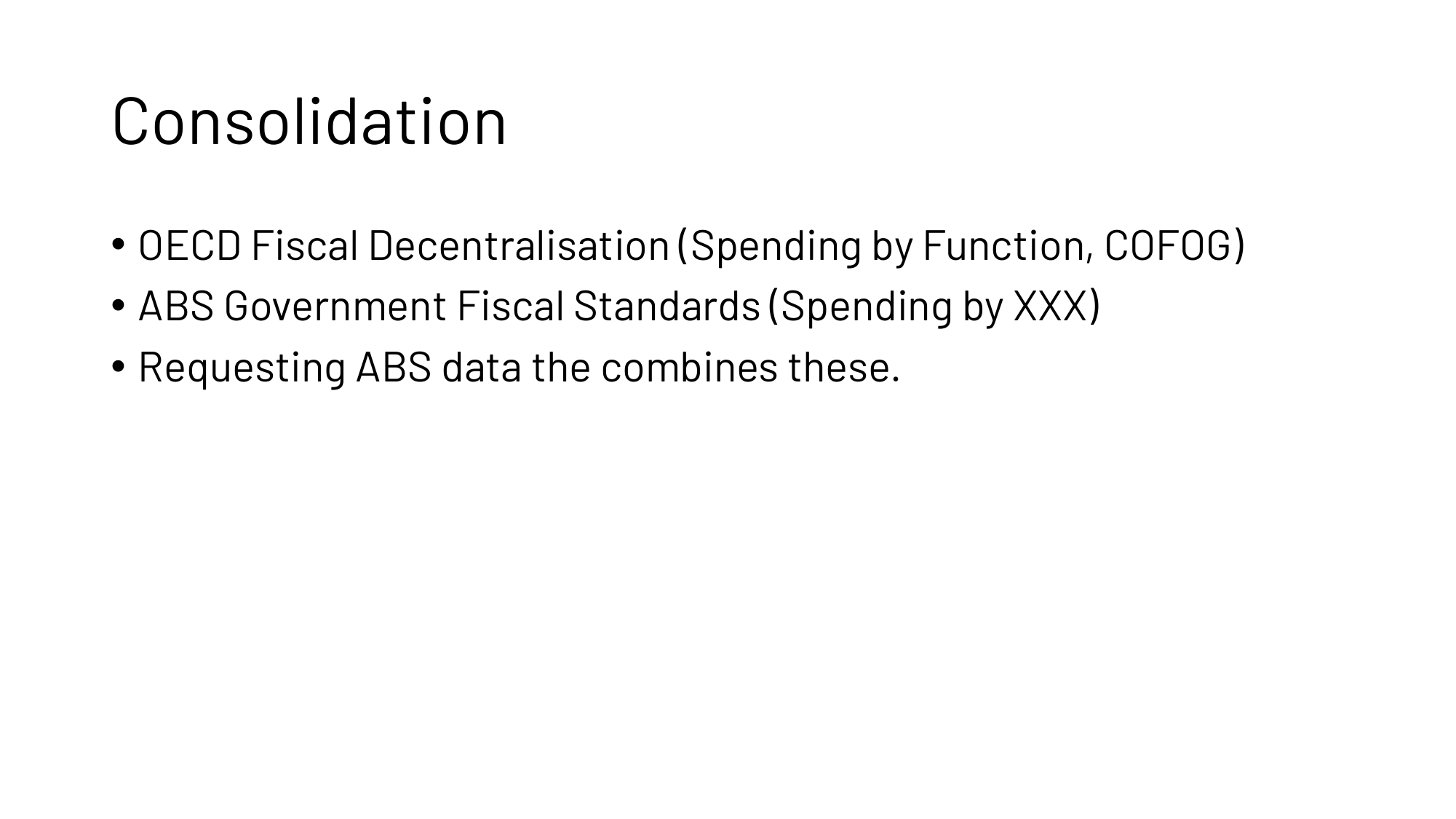

# Consolidation
OECD Fiscal Decentralisation (Spending by Function, COFOG)
ABS Government Fiscal Standards (Spending by XXX)
Requesting ABS data the combines these.